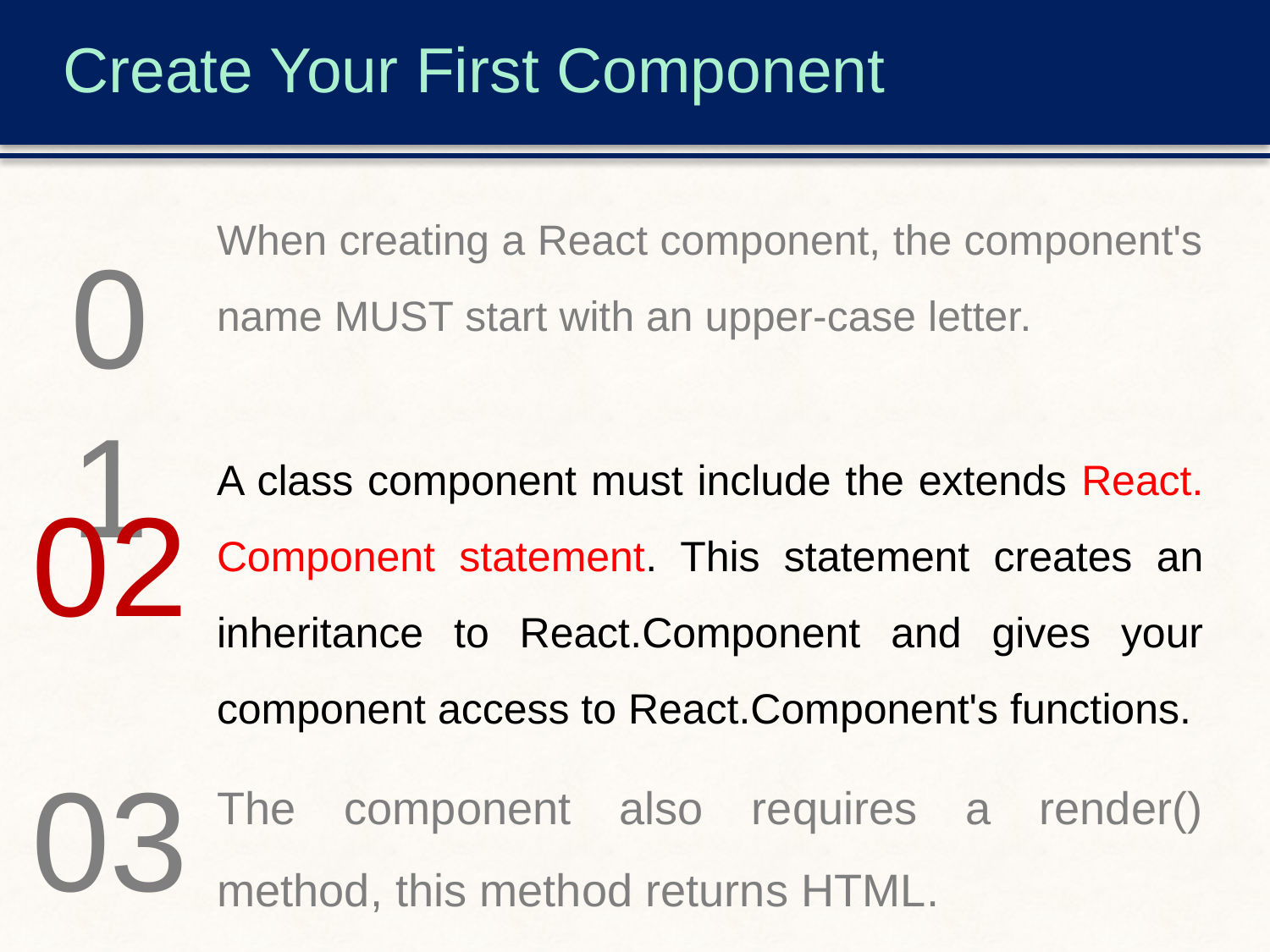

# Create Your First Component
When creating a React component, the component's name MUST start with an upper-case letter.
01
A class component must include the extends React. Component statement. This statement creates an inheritance to React.Component and gives your component access to React.Component's functions.
02
The component also requires a render() method, this method returns HTML.
03